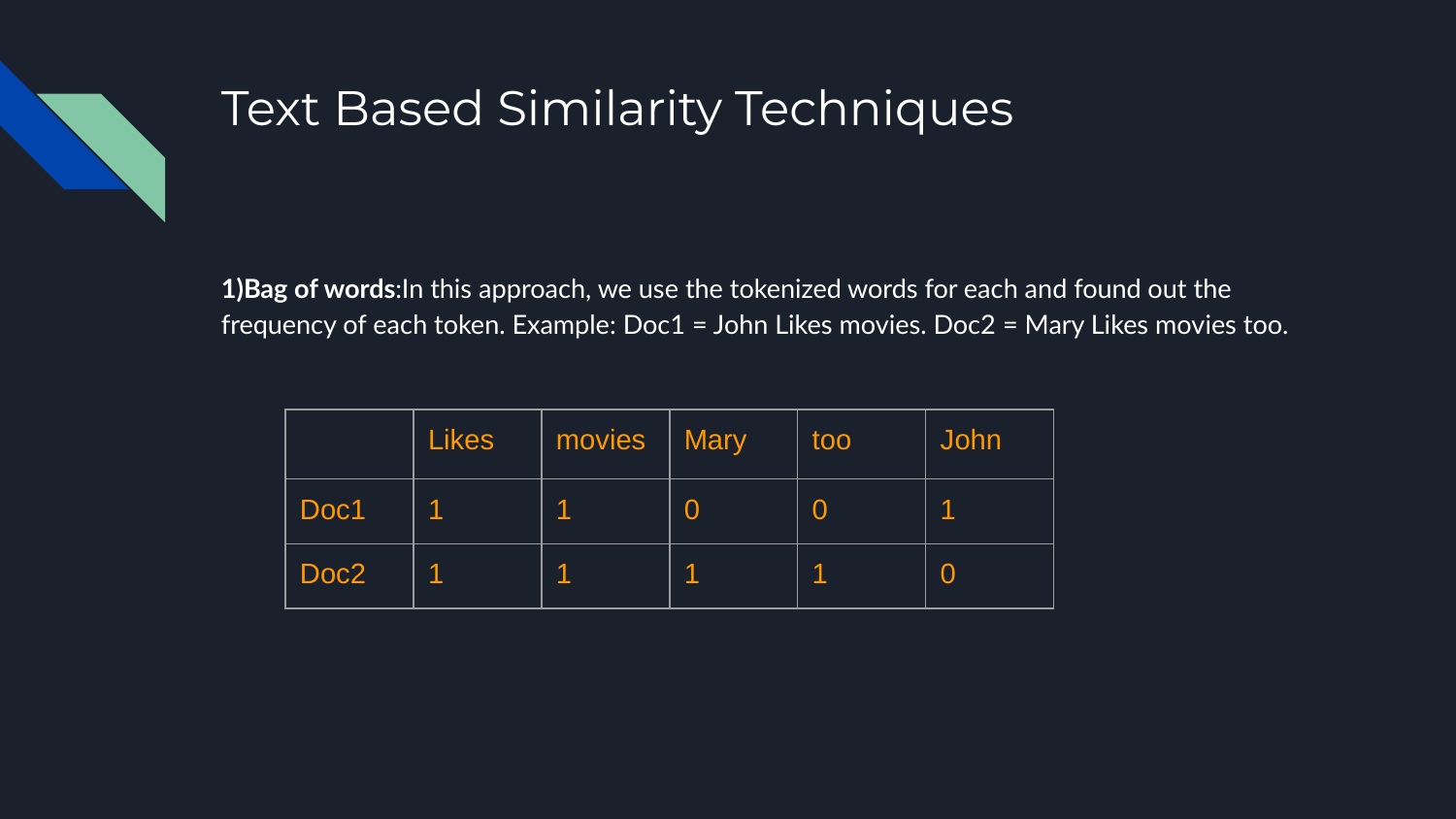

# Text Based Similarity Techniques
1)Bag of words:In this approach, we use the tokenized words for each and found out the    frequency of each token. Example: Doc1 = John Likes movies. Doc2 = Mary Likes movies too.

|  | Likes | movies | Mary | too | John |
| --- | --- | --- | --- | --- | --- |
| Doc1 | 1 | 1 | 0 | 0 | 1 |
| Doc2 | 1 | 1 | 1 | 1 | 0 |